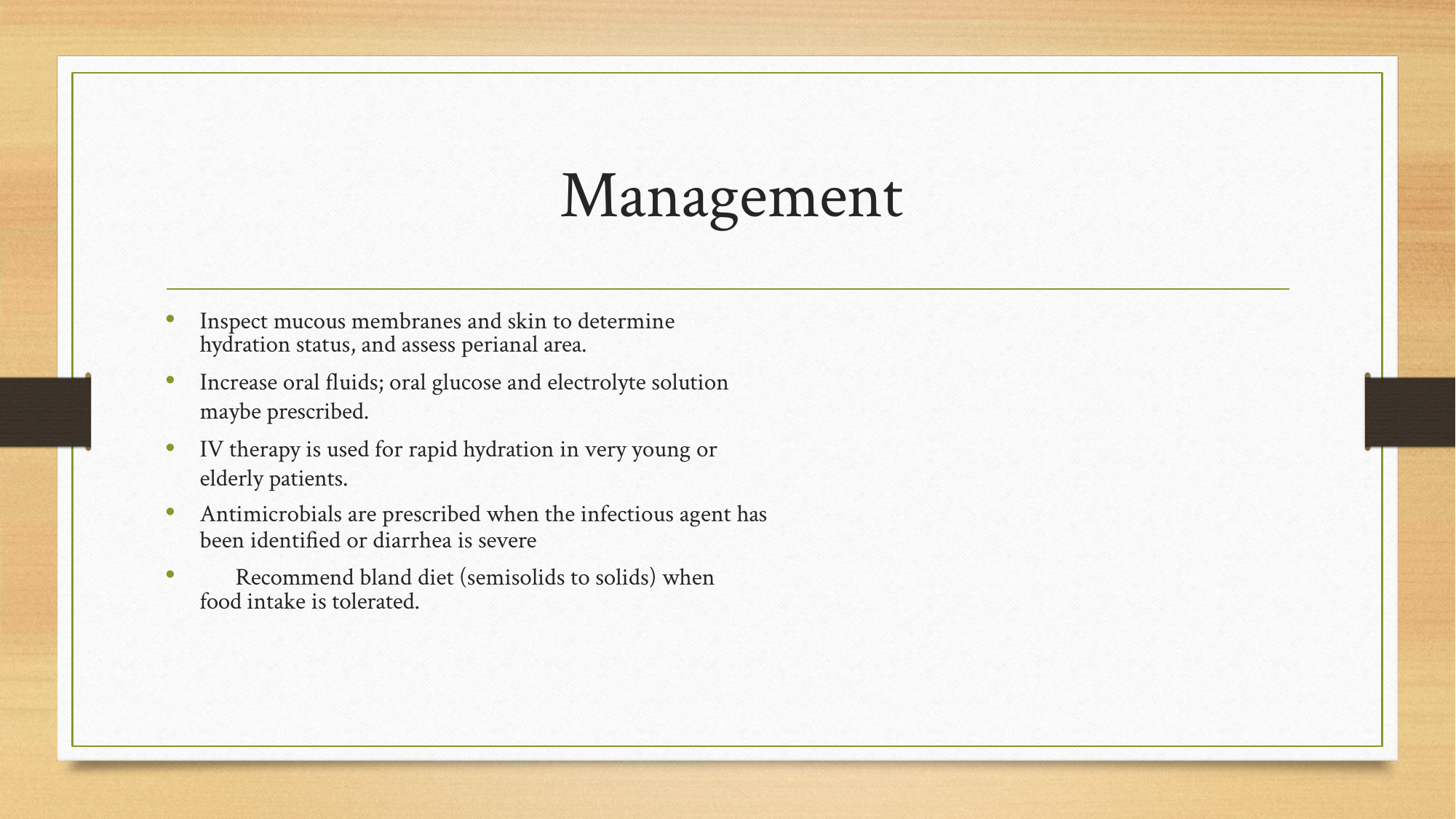

# Management
Inspect mucous membranes and skin to determine hydration status, and assess perianal area.
Increase oral fluids; oral glucose and electrolyte solution maybe prescribed.
IV therapy is used for rapid hydration in very young or elderly patients.
Antimicrobials are prescribed when the infectious agent has
been identified or diarrhea is severe
	Recommend bland diet (semisolids to solids) when food intake is tolerated.